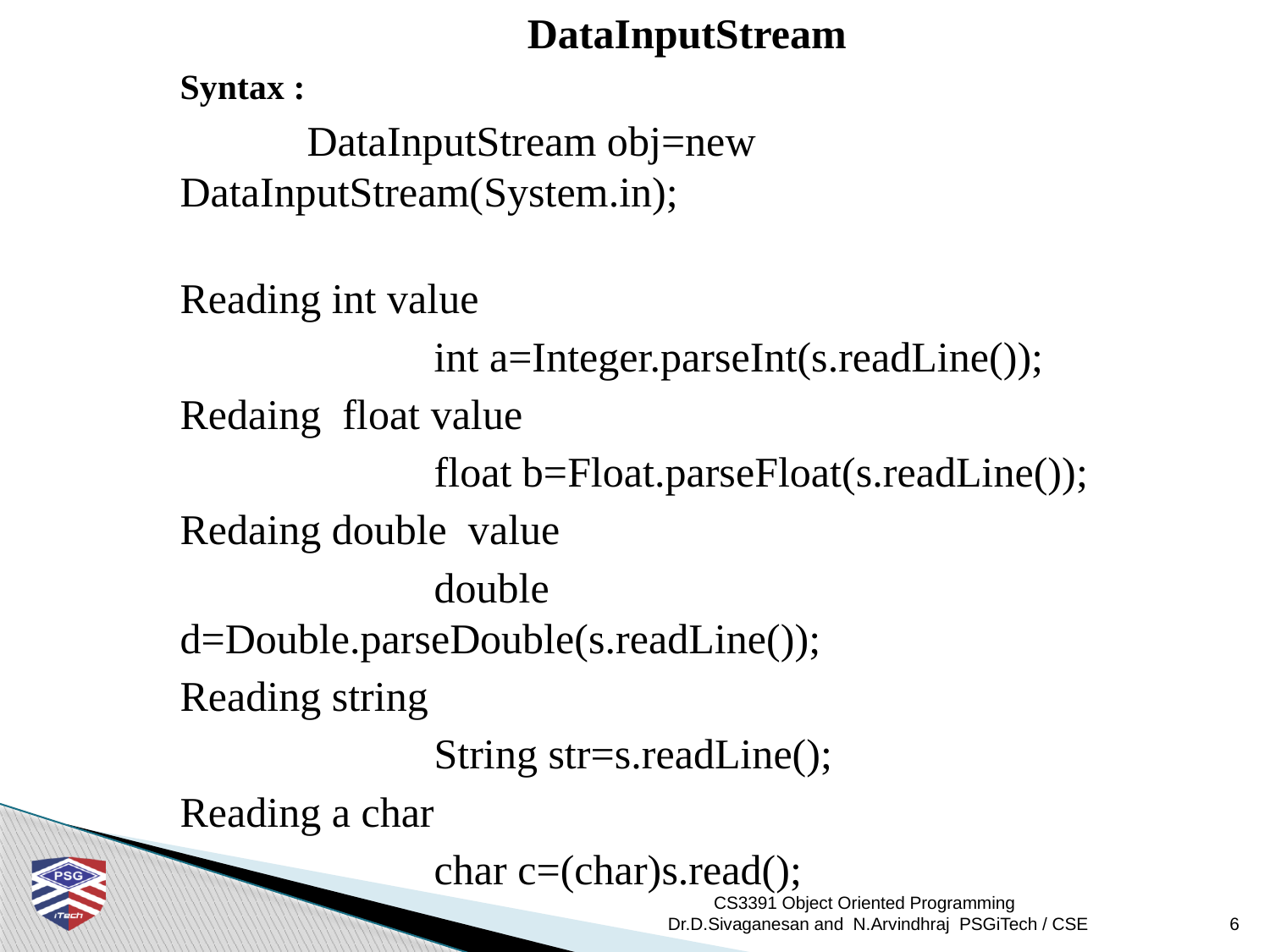

DataInputStream
Syntax :
	DataInputStream obj=new DataInputStream(System.in);

Reading int value
		int a=Integer.parseInt(s.readLine());
Redaing  float value
		float b=Float.parseFloat(s.readLine());
Redaing double  value
		double d=Double.parseDouble(s.readLine());
Reading string
		String str=s.readLine();
Reading a char
		char c=(char)s.read();
CS3391 Object Oriented Programming                Dr.D.Sivaganesan and  N.Arvindhraj  PSGiTech / CSE
6